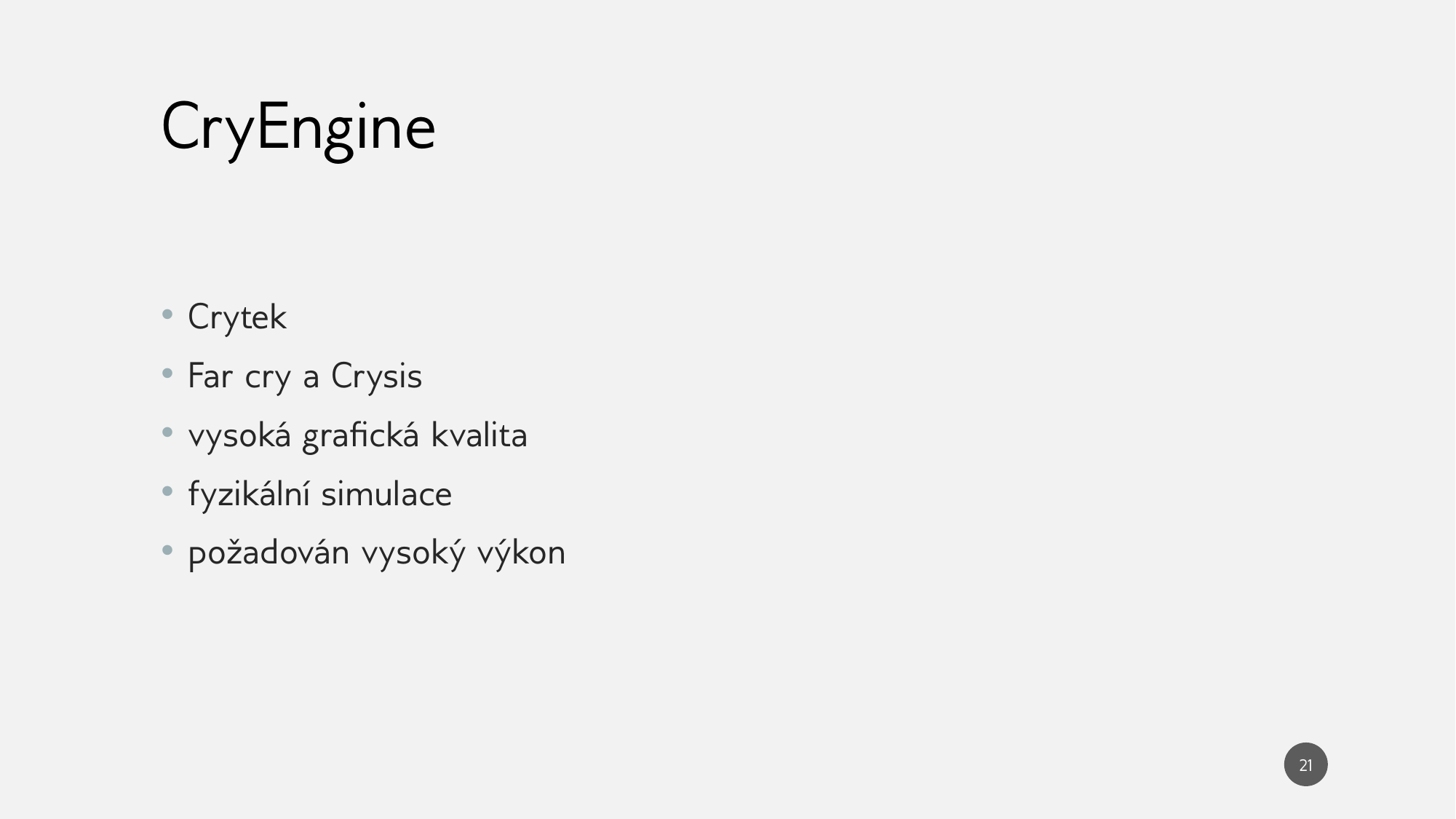

CryEngine
Crytek
Far cry a Crysis
vysoká grafická kvalita
fyzikální simulace
požadován vysoký výkon
21